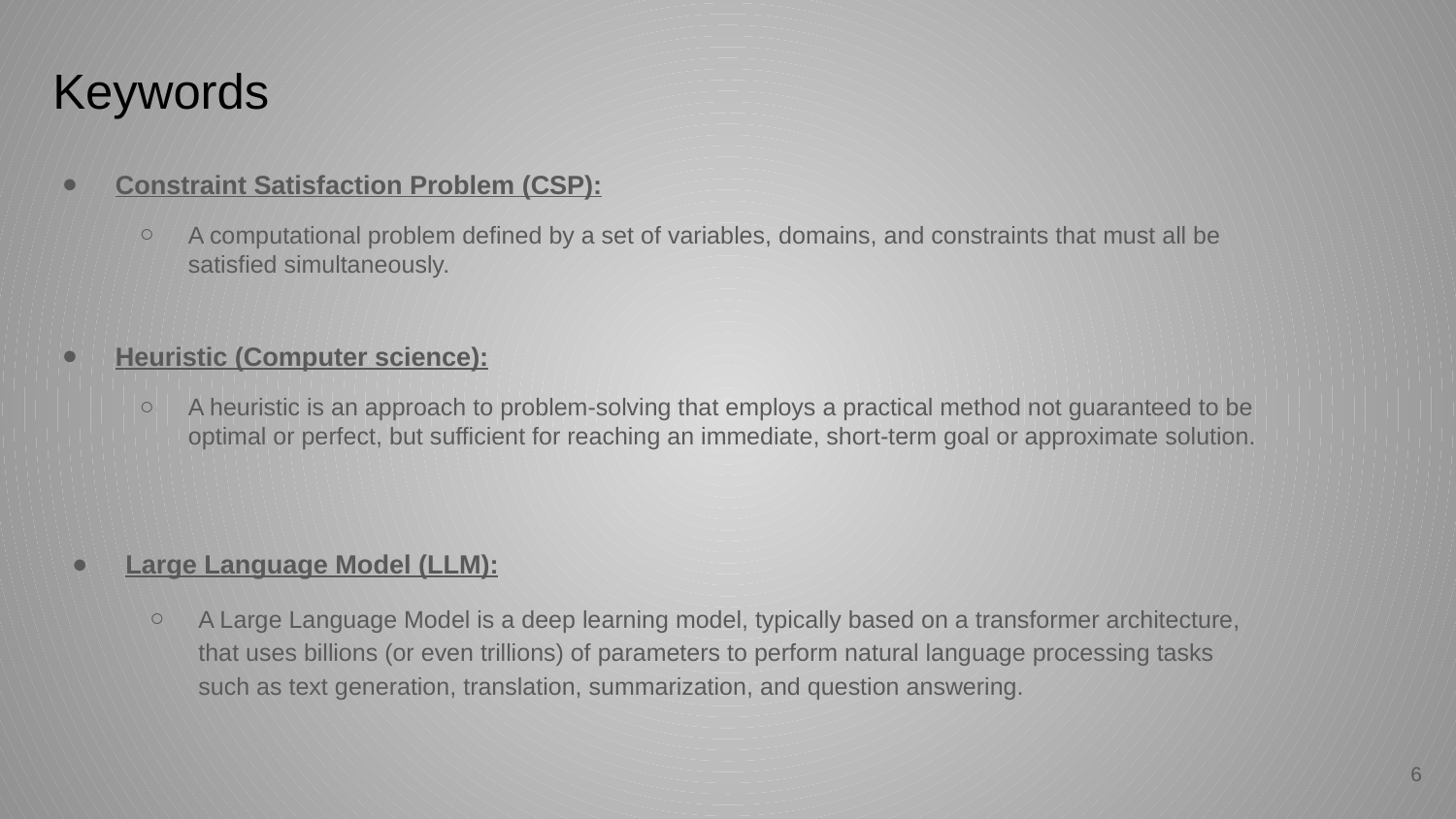

# Keywords
Constraint Satisfaction Problem (CSP):
A computational problem defined by a set of variables, domains, and constraints that must all be satisfied simultaneously.
Heuristic (Computer science):
A heuristic is an approach to problem-solving that employs a practical method not guaranteed to be optimal or perfect, but sufficient for reaching an immediate, short-term goal or approximate solution.
Large Language Model (LLM):
A Large Language Model is a deep learning model, typically based on a transformer architecture, that uses billions (or even trillions) of parameters to perform natural language processing tasks such as text generation, translation, summarization, and question answering.
6